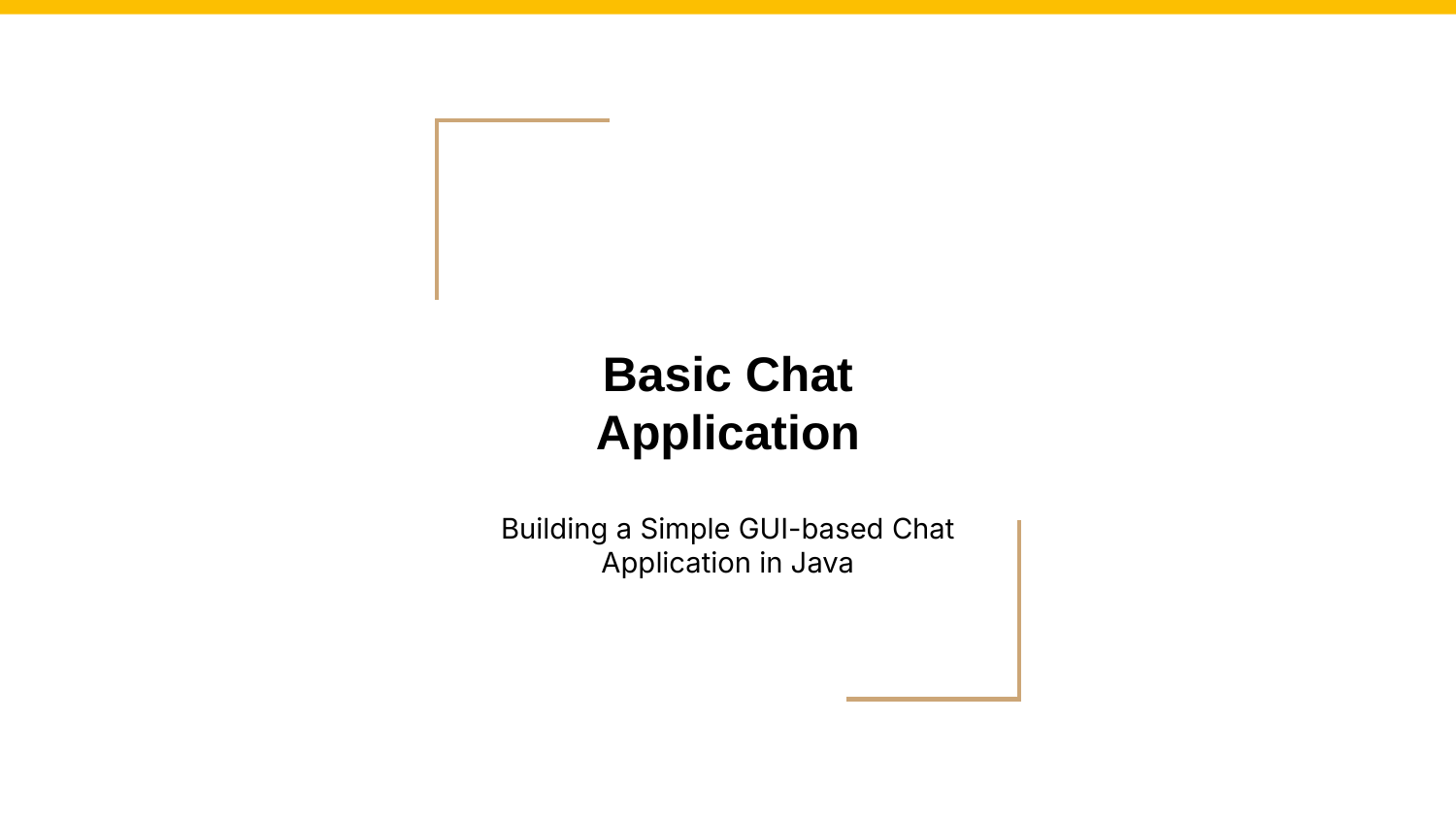

# Basic Chat Application
Building a Simple GUI-based Chat Application in Java